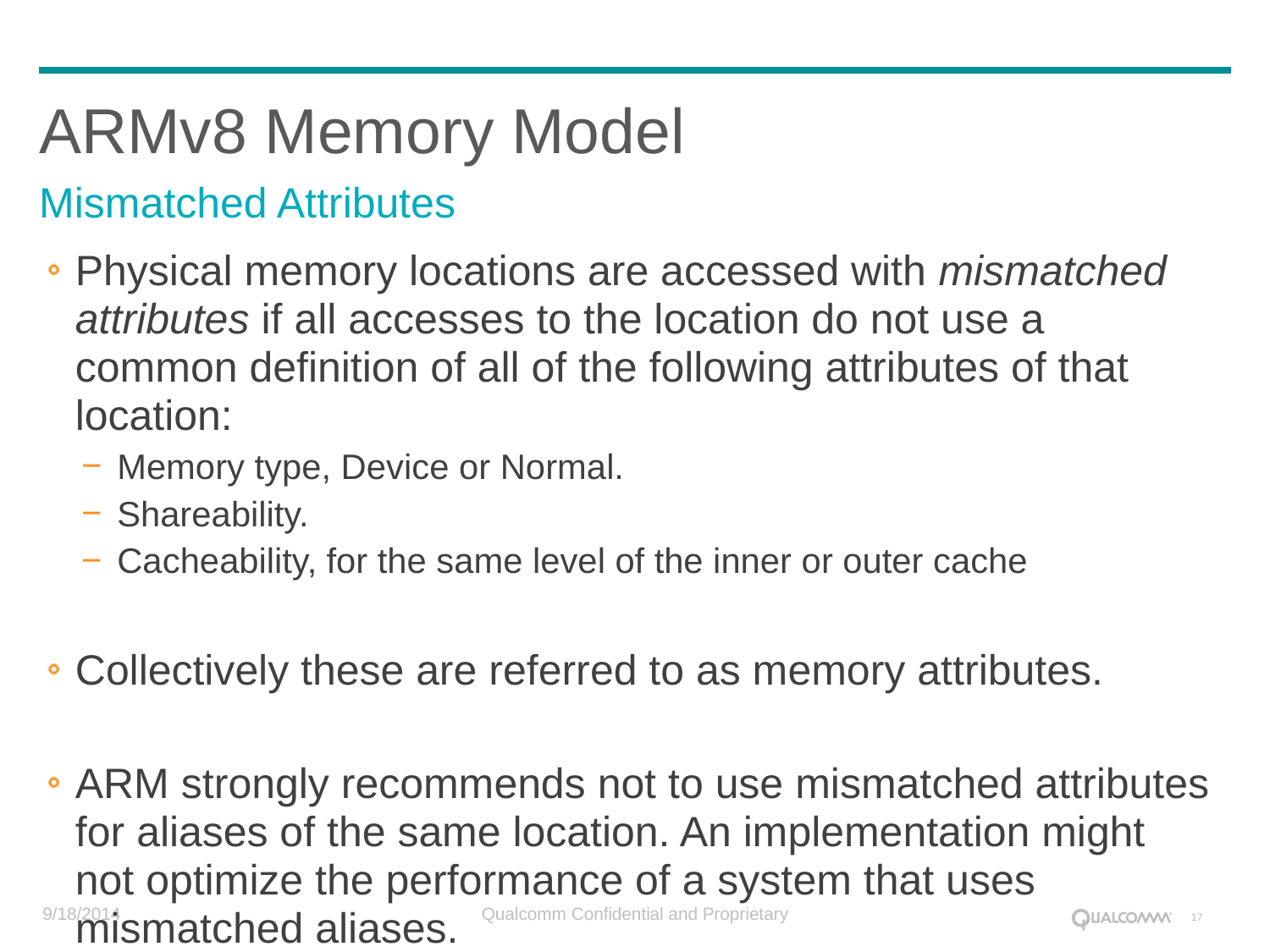

# ARMv8 Memory Model
Mismatched Attributes
Physical memory locations are accessed with mismatched attributes if all accesses to the location do not use a common definition of all of the following attributes of that location:
Memory type, Device or Normal.
Shareability.
Cacheability, for the same level of the inner or outer cache

Collectively these are referred to as memory attributes.

ARM strongly recommends not to use mismatched attributes for aliases of the same location. An implementation might not optimize the performance of a system that uses mismatched aliases.